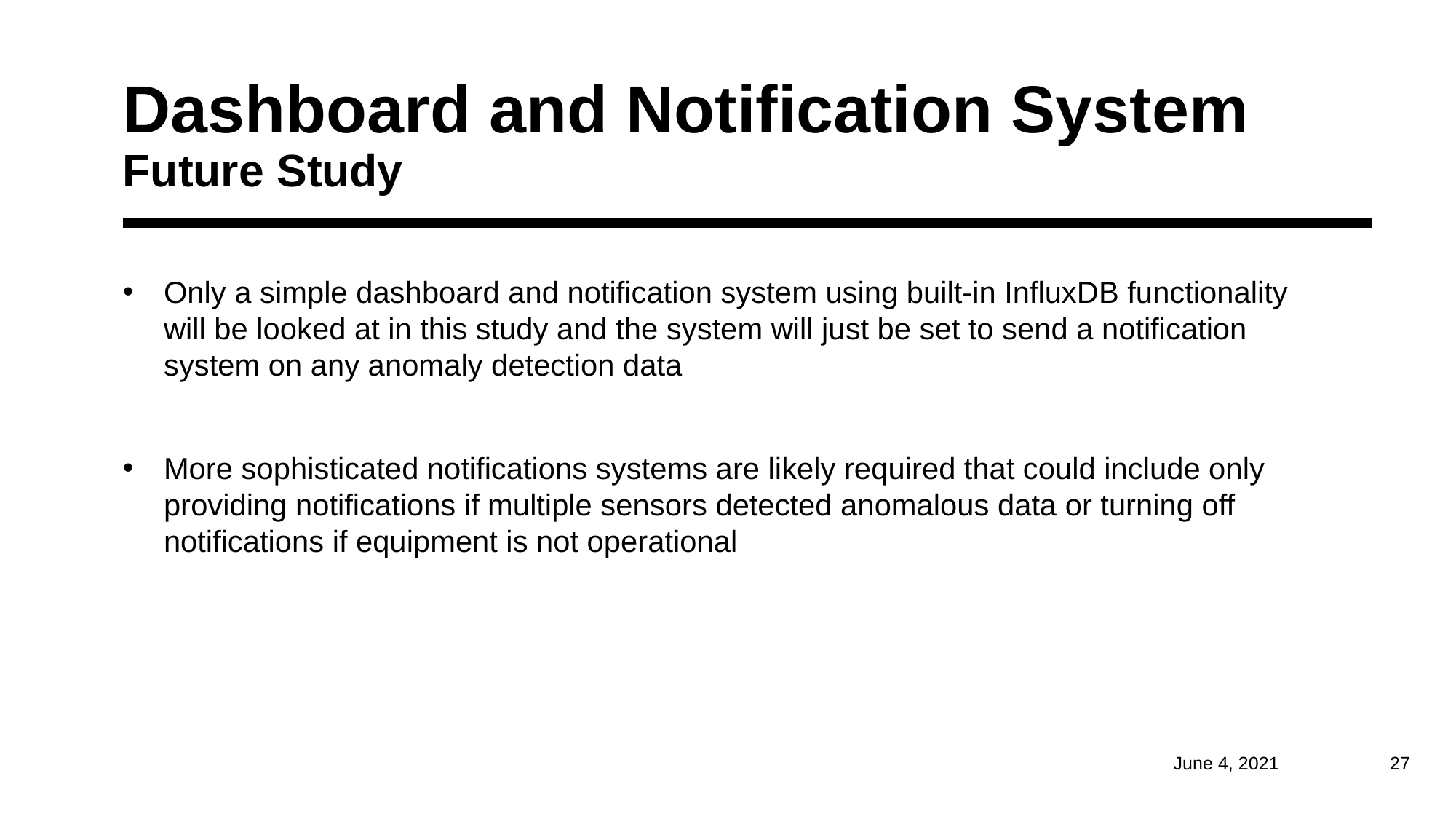

# Dashboard and Notification System Future Study
Only a simple dashboard and notification system using built-in InfluxDB functionality will be looked at in this study and the system will just be set to send a notification system on any anomaly detection data

More sophisticated notifications systems are likely required that could include only providing notifications if multiple sensors detected anomalous data or turning off notifications if equipment is not operational

June 4, 2021
27